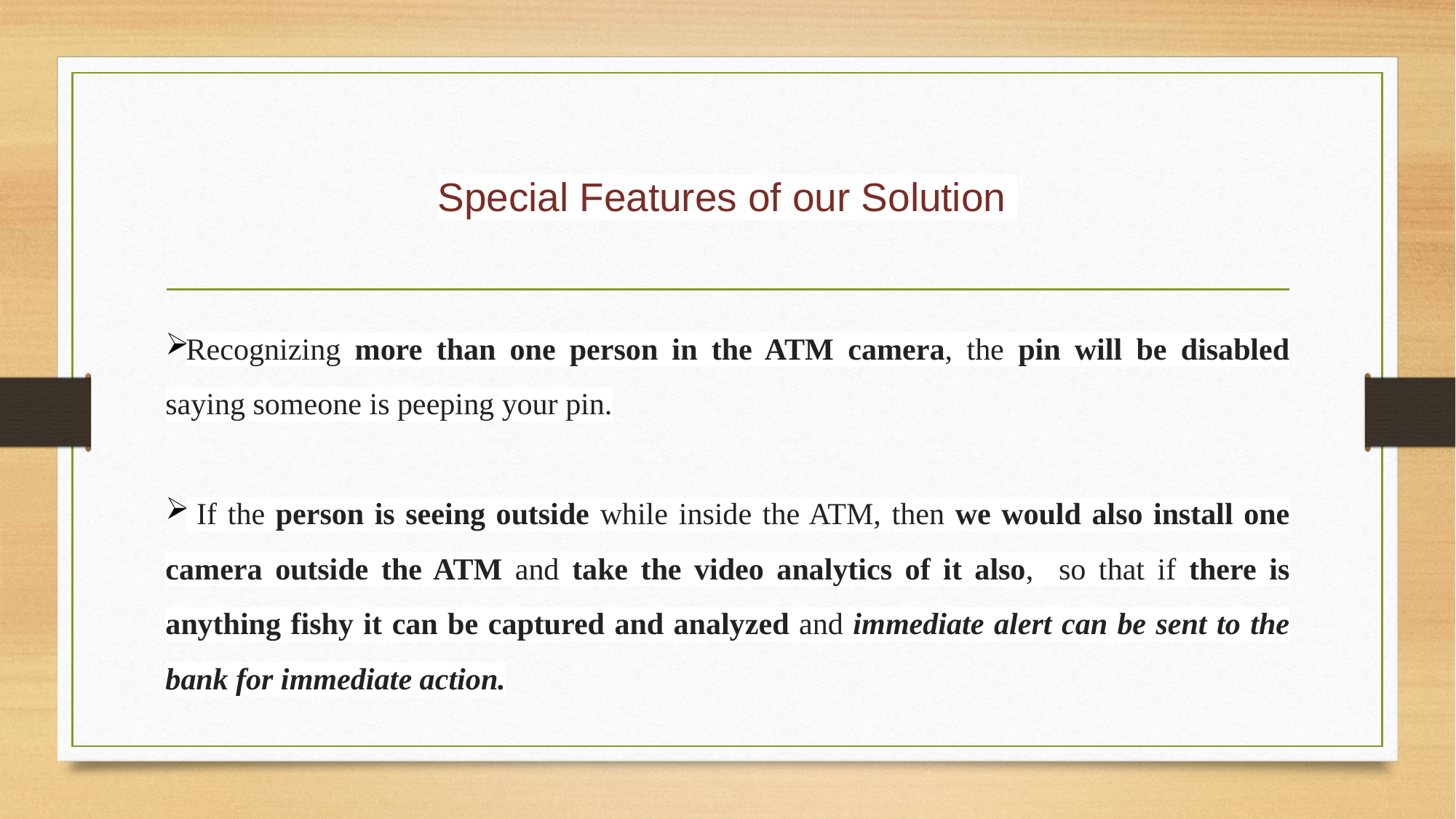

# Special Features of our Solution
Recognizing more than one person in the ATM camera, the pin will be disabled saying someone is peeping your pin.

 If the person is seeing outside while inside the ATM, then we would also install one camera outside the ATM and take the video analytics of it also,  so that if there is anything fishy it can be captured and analyzed and immediate alert can be sent to the bank for immediate action.